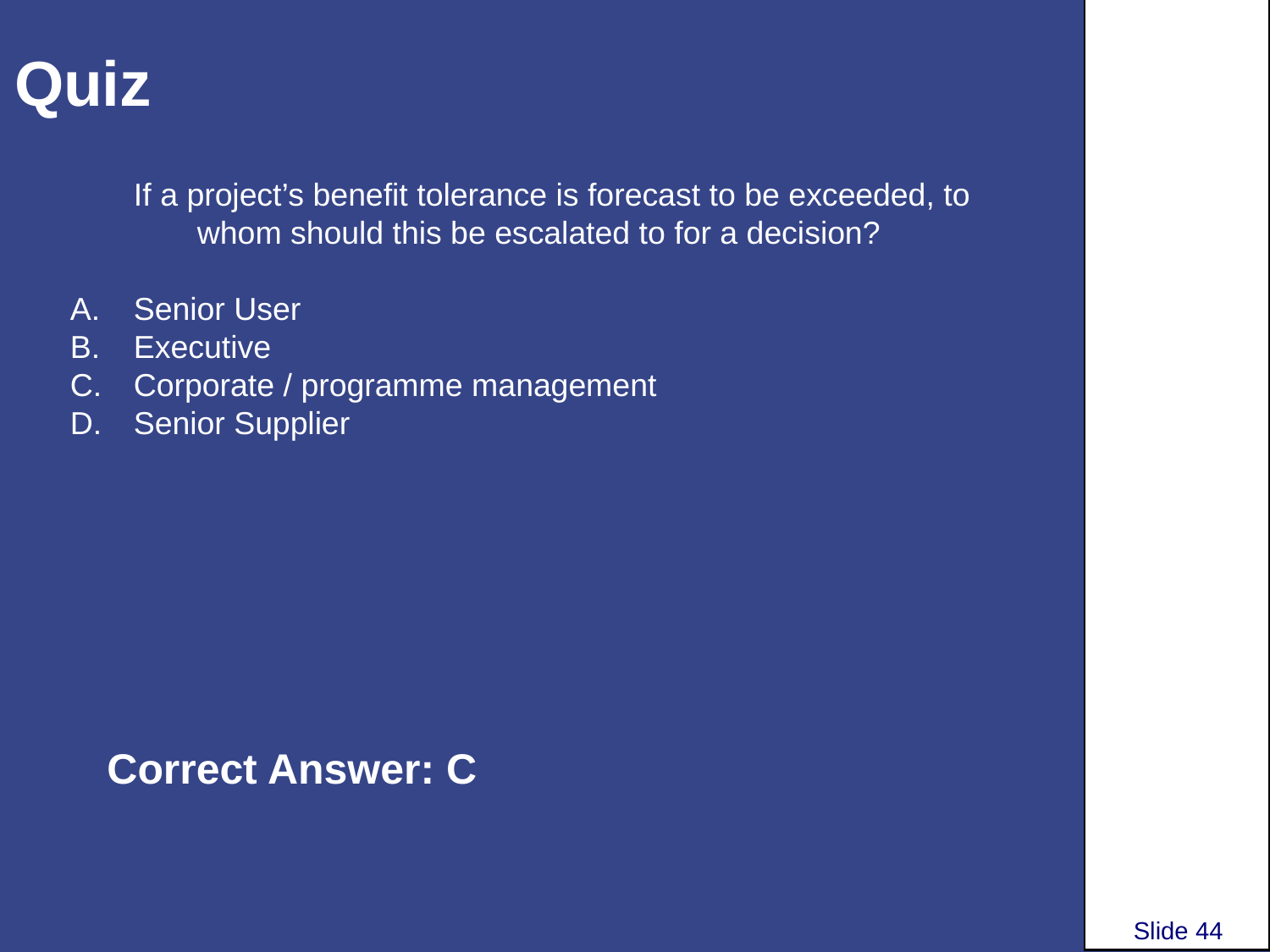

# Quiz
If a project’s benefit tolerance is forecast to be exceeded, to whom should this be escalated to for a decision?

Senior User
Executive
Corporate / programme management
Senior Supplier

Correct Answer: C